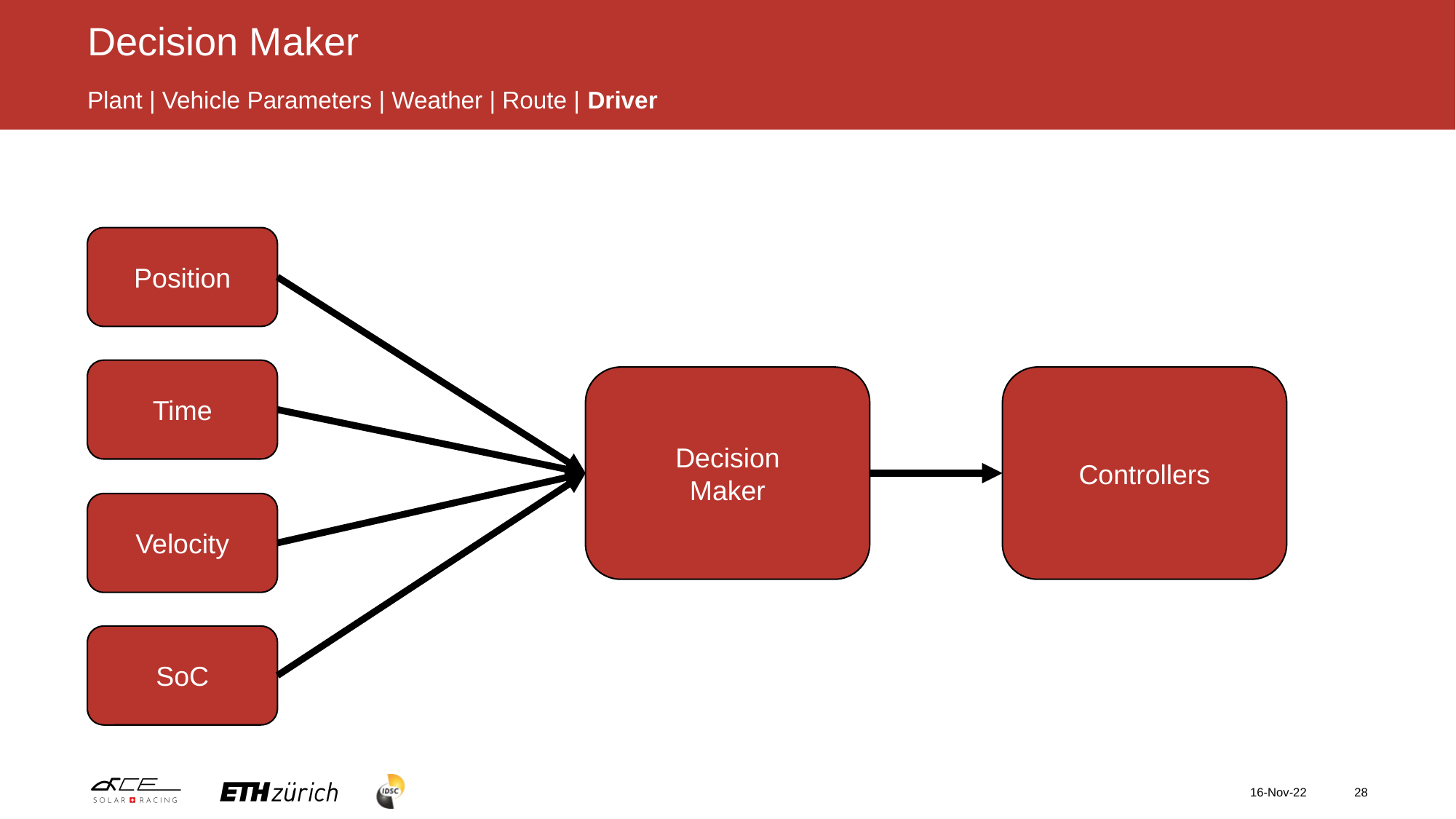

# Decision Maker
Position
Time
Decision
Maker
Controllers
Velocity
SoC
16-Nov-22
28